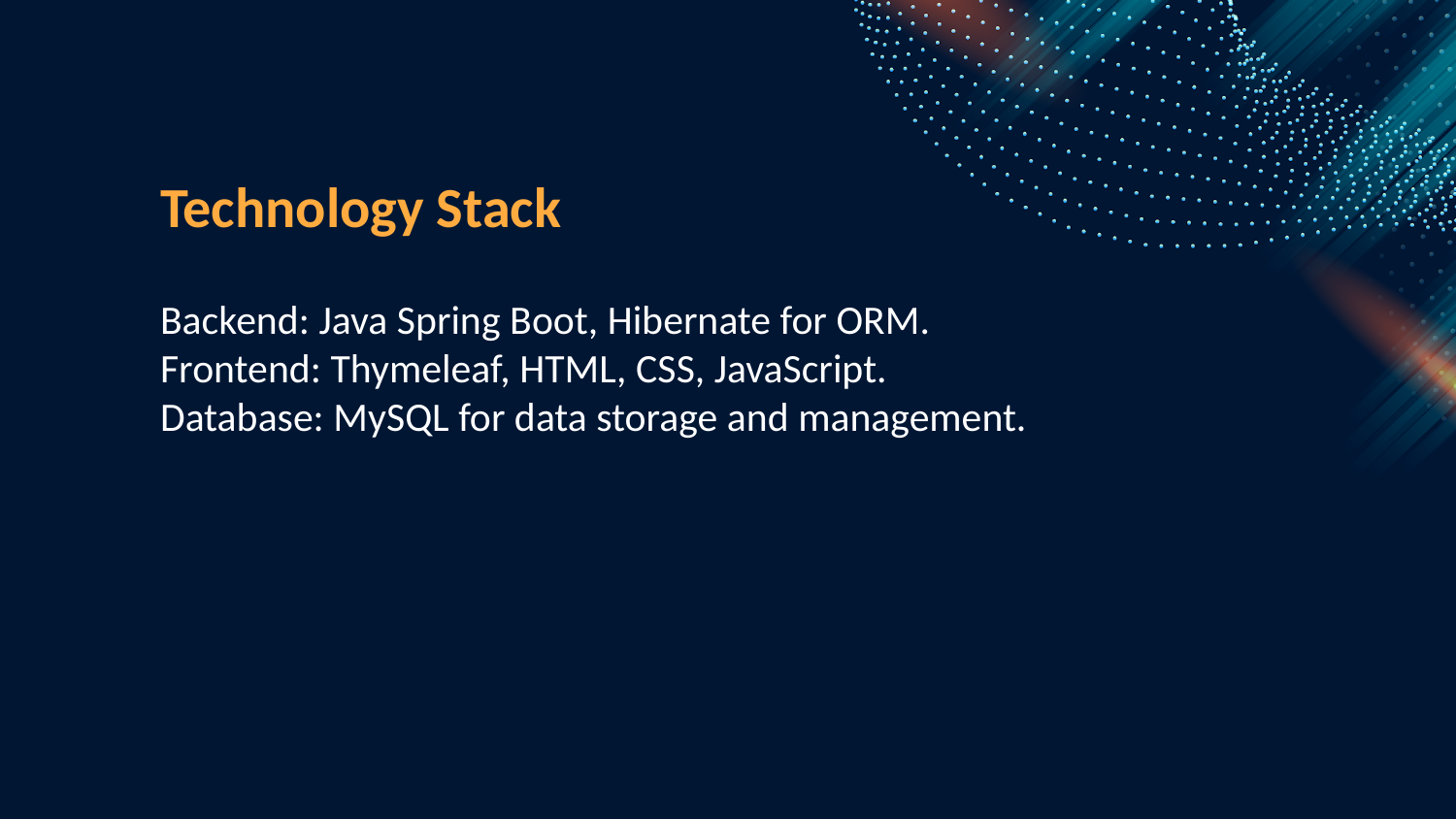

Technology Stack
Backend: Java Spring Boot, Hibernate for ORM.
Frontend: Thymeleaf, HTML, CSS, JavaScript.
Database: MySQL for data storage and management.